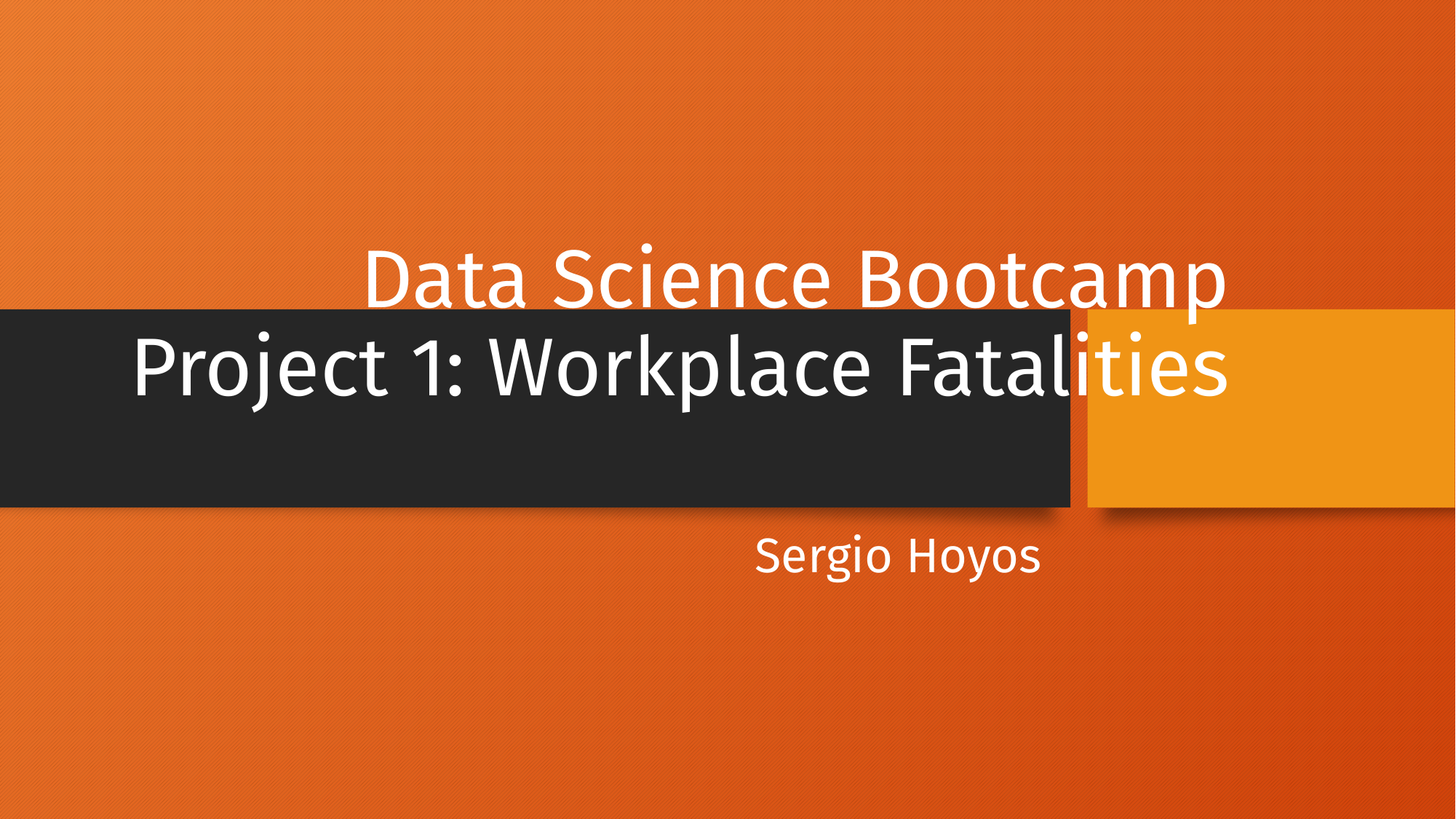

# Data Science Bootcamp Project 1: Workplace Fatalities
Sergio Hoyos